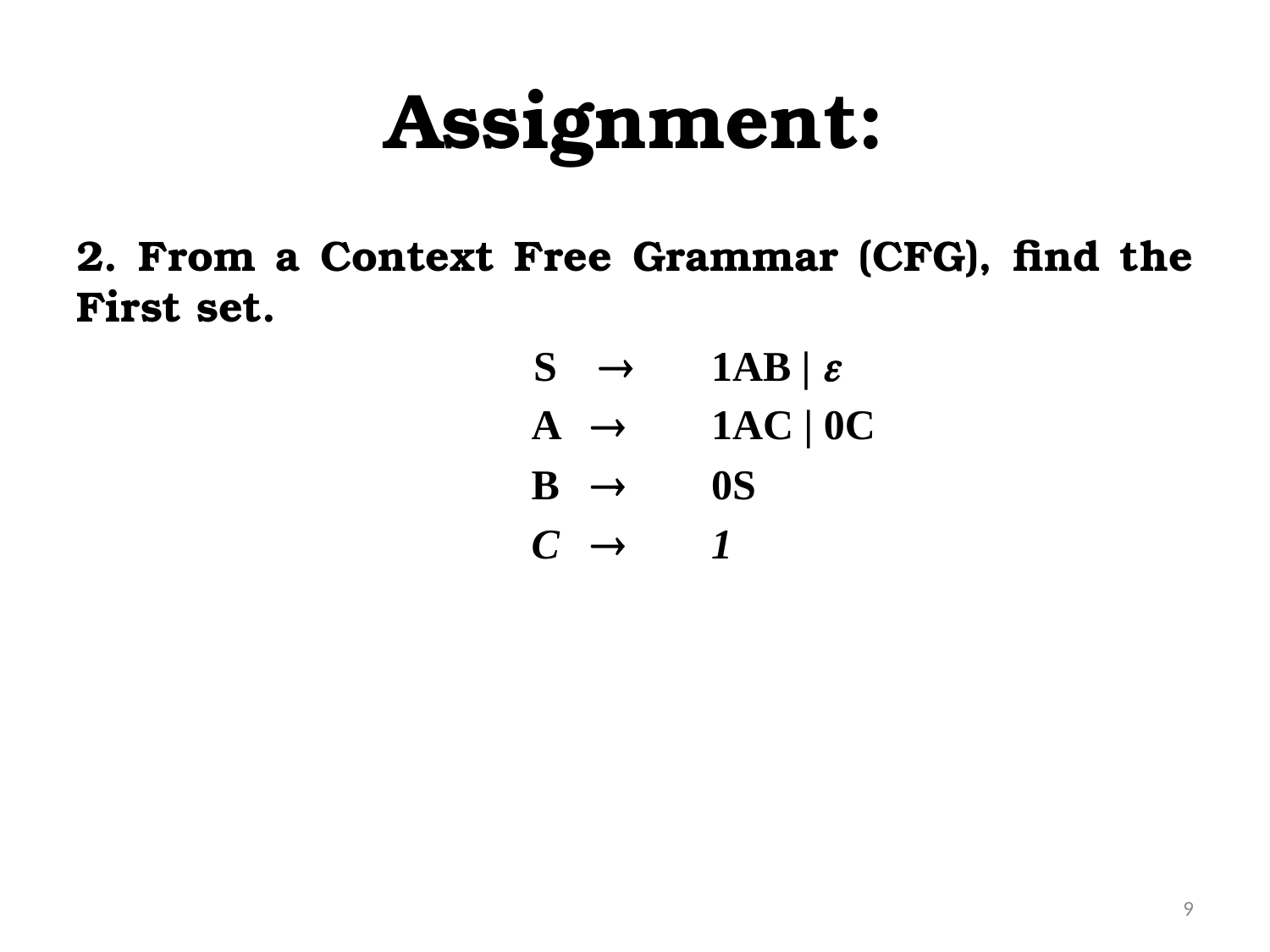

# Assignment:
2. From a Context Free Grammar (CFG), find the First set.
                                                S    → 	1AB | ε
	                               A   → 	1AC | 0C
	                               B   → 	0S
	                               C   → 	1

9